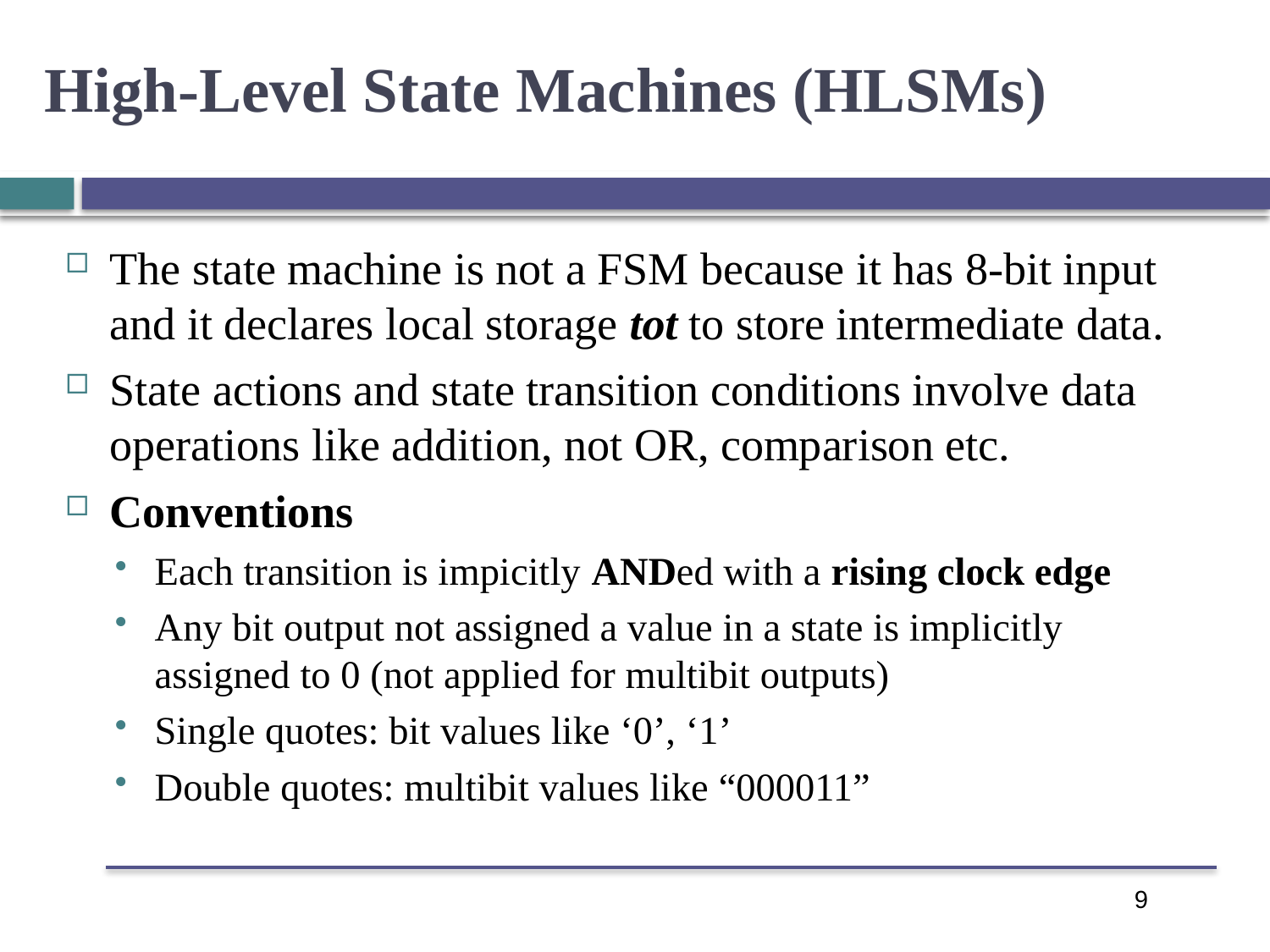

High-Level State Machines (HLSMs)
The state machine is not a FSM because it has 8-bit input and it declares local storage tot to store intermediate data.
State actions and state transition conditions involve data operations like addition, not OR, comparison etc.
Conventions
Each transition is impicitly ANDed with a rising clock edge
Any bit output not assigned a value in a state is implicitly assigned to 0 (not applied for multibit outputs)
Single quotes: bit values like ‘0’, ‘1’
Double quotes: multibit values like “000011”